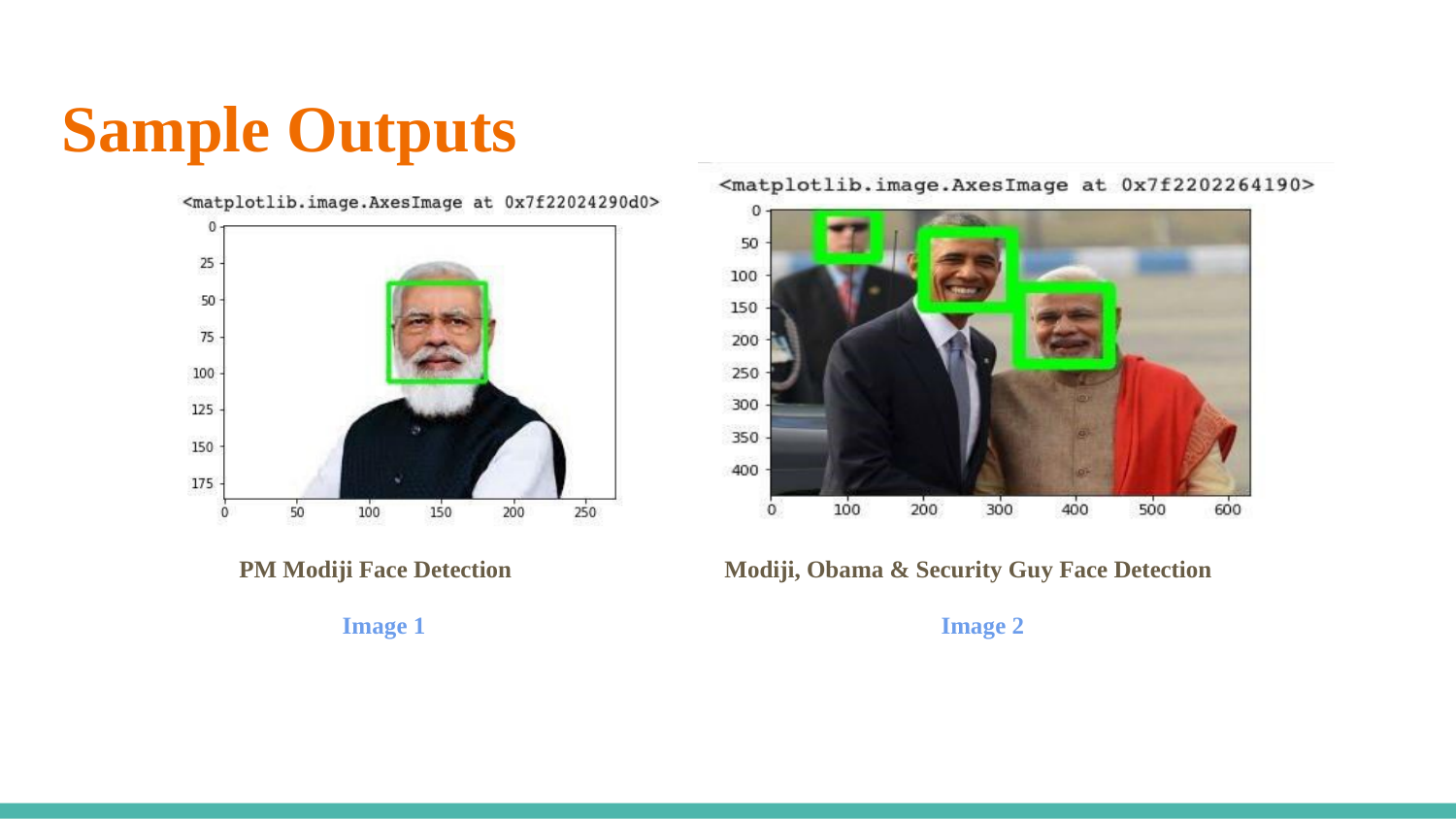

# Sample Outputs

PM Modiji Face Detection
Modiji, Obama & Security Guy Face Detection
Image 1
Image 2